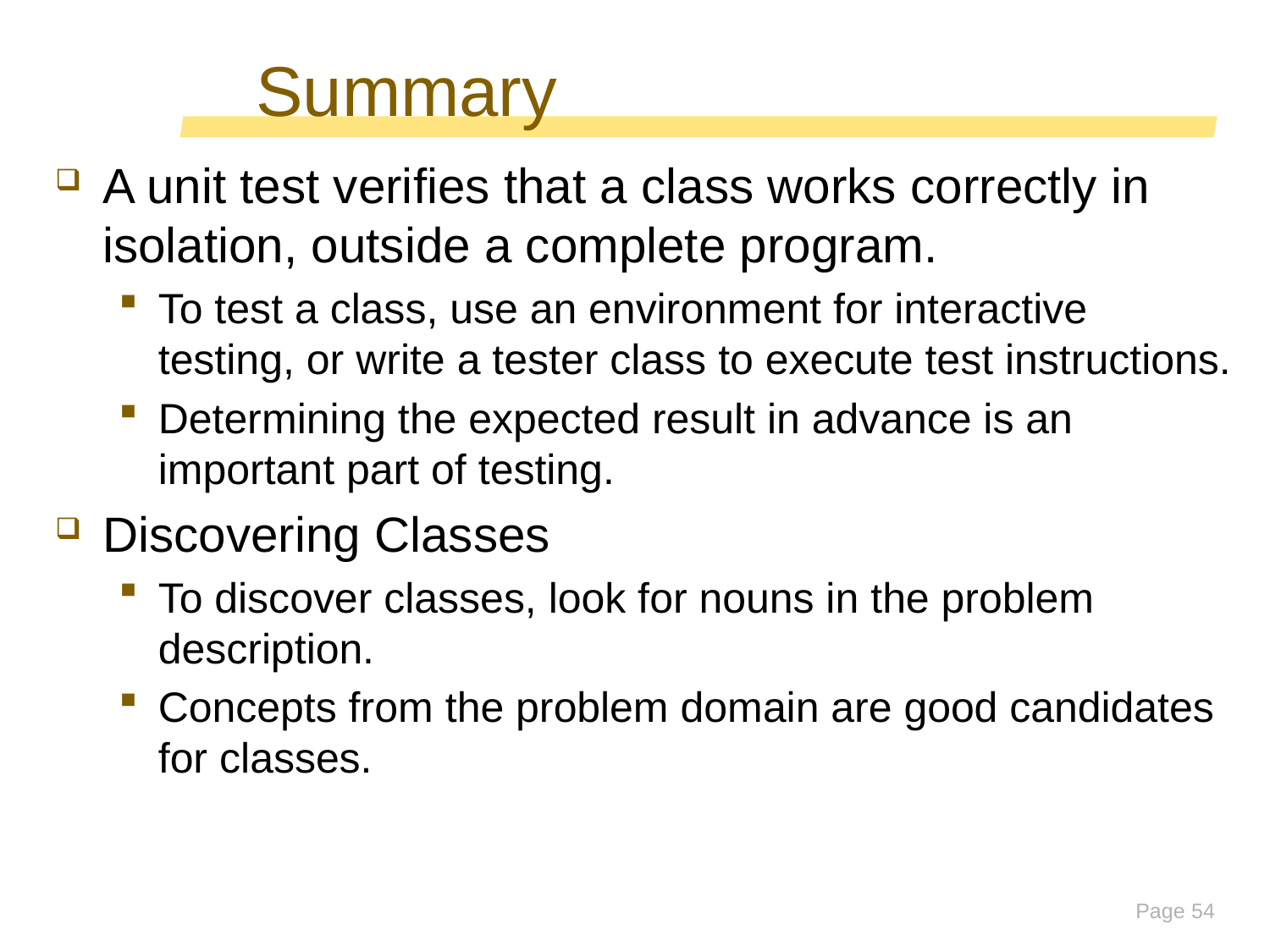

# Summary
A unit test verifies that a class works correctly in isolation, outside a complete program.
To test a class, use an environment for interactive testing, or write a tester class to execute test instructions.
Determining the expected result in advance is an important part of testing.
Discovering Classes
To discover classes, look for nouns in the problem description.
Concepts from the problem domain are good candidates for classes.
Page 54